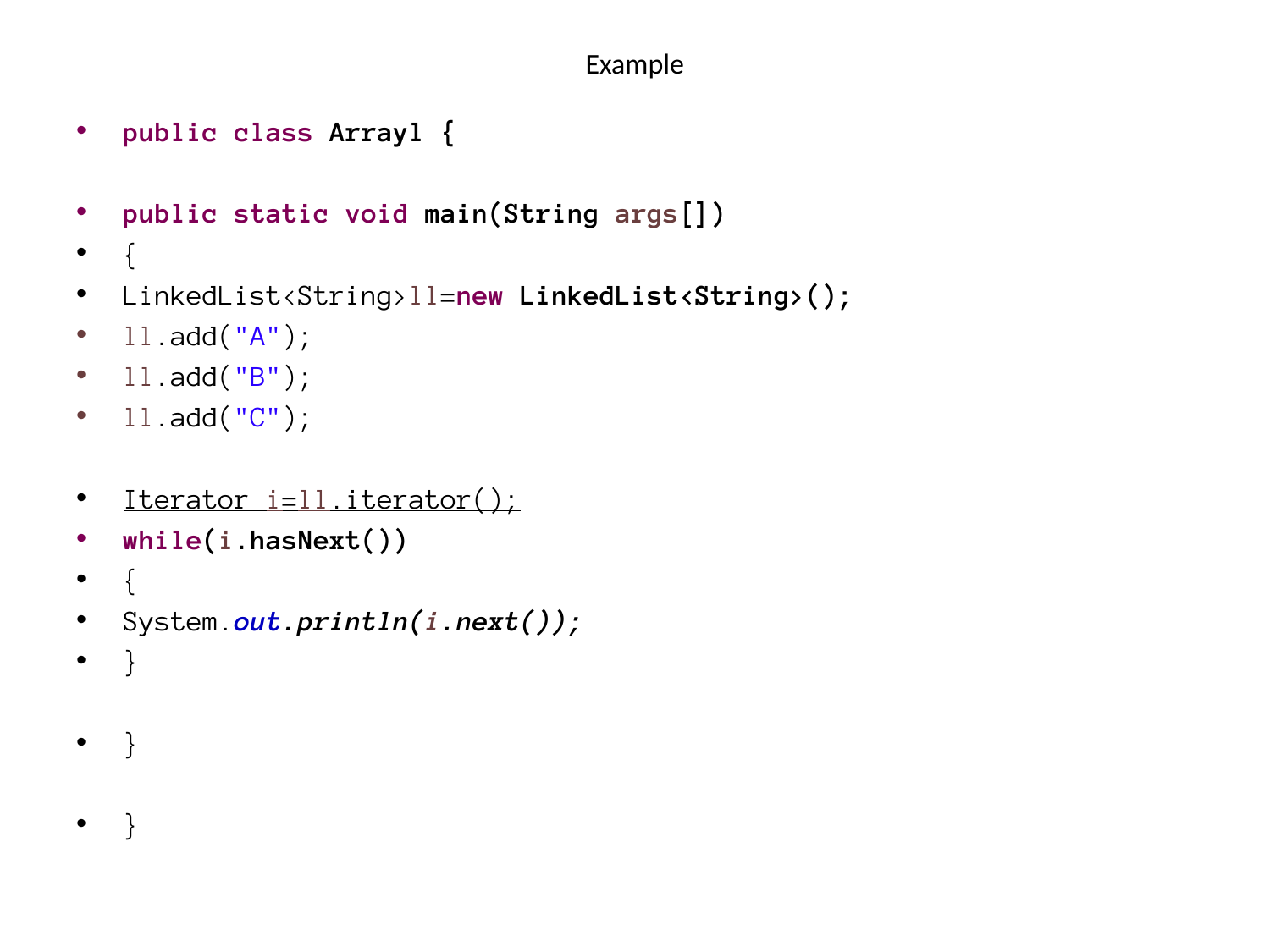

# Example
public class Arrayl {

public static void main(String args[])
{
LinkedList<String>ll=new LinkedList<String>();
ll.add("A");
ll.add("B");
ll.add("C");

Iterator i=ll.iterator();
while(i.hasNext())
{
System.out.println(i.next());
}

}

}